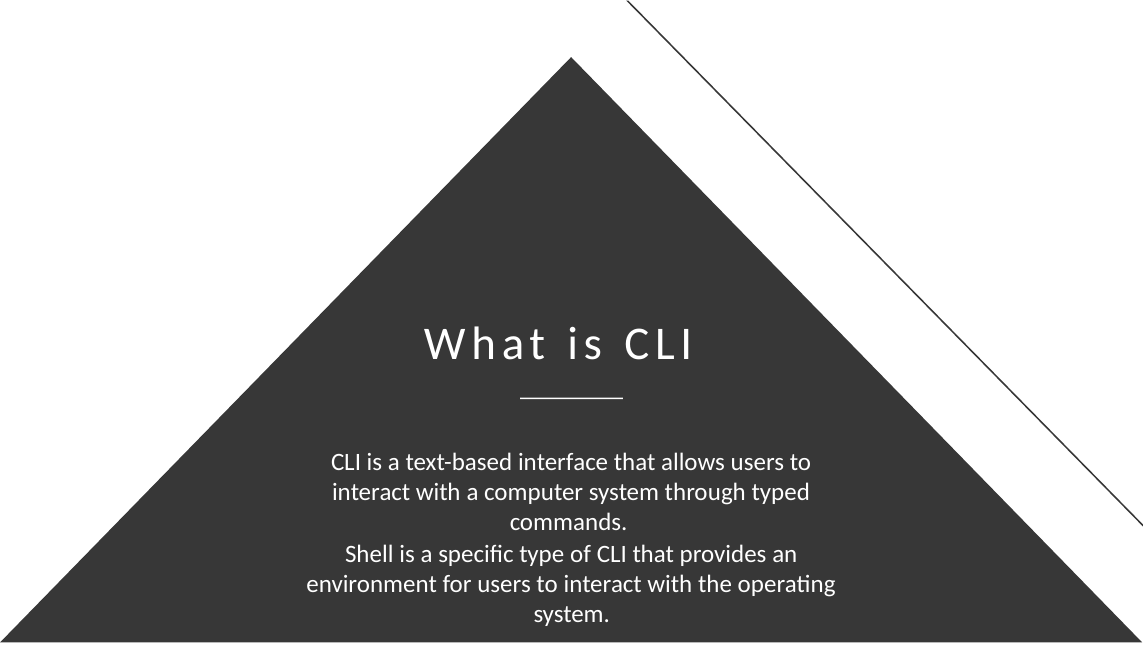

# What is CLI
CLI is a text-based interface that allows users to interact with a computer system through typed commands.
Shell is a specific type of CLI that provides an environment for users to interact with the operating system.